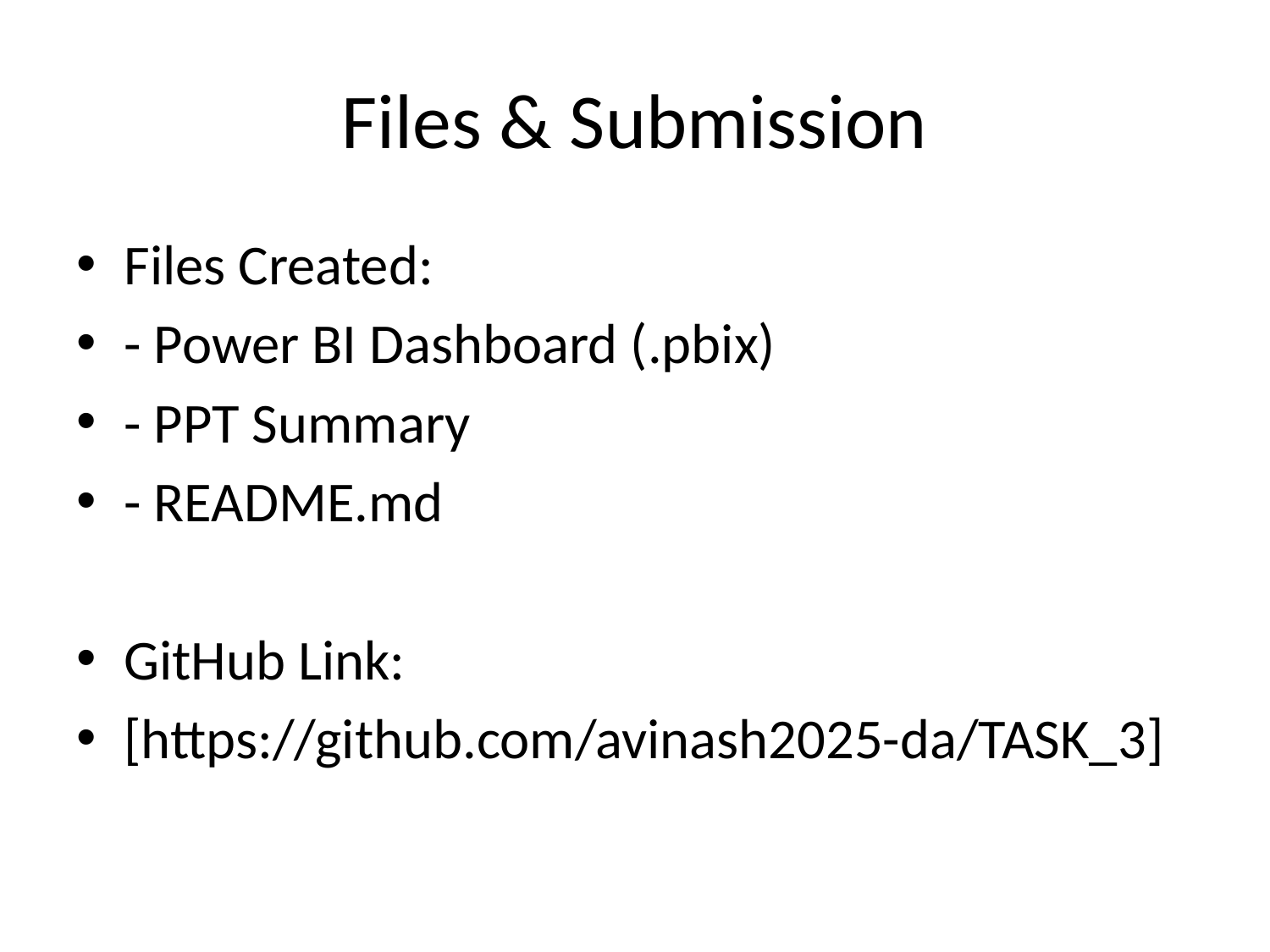

# Files & Submission
Files Created:
- Power BI Dashboard (.pbix)
- PPT Summary
- README.md

GitHub Link:
[https://github.com/avinash2025-da/TASK_3]